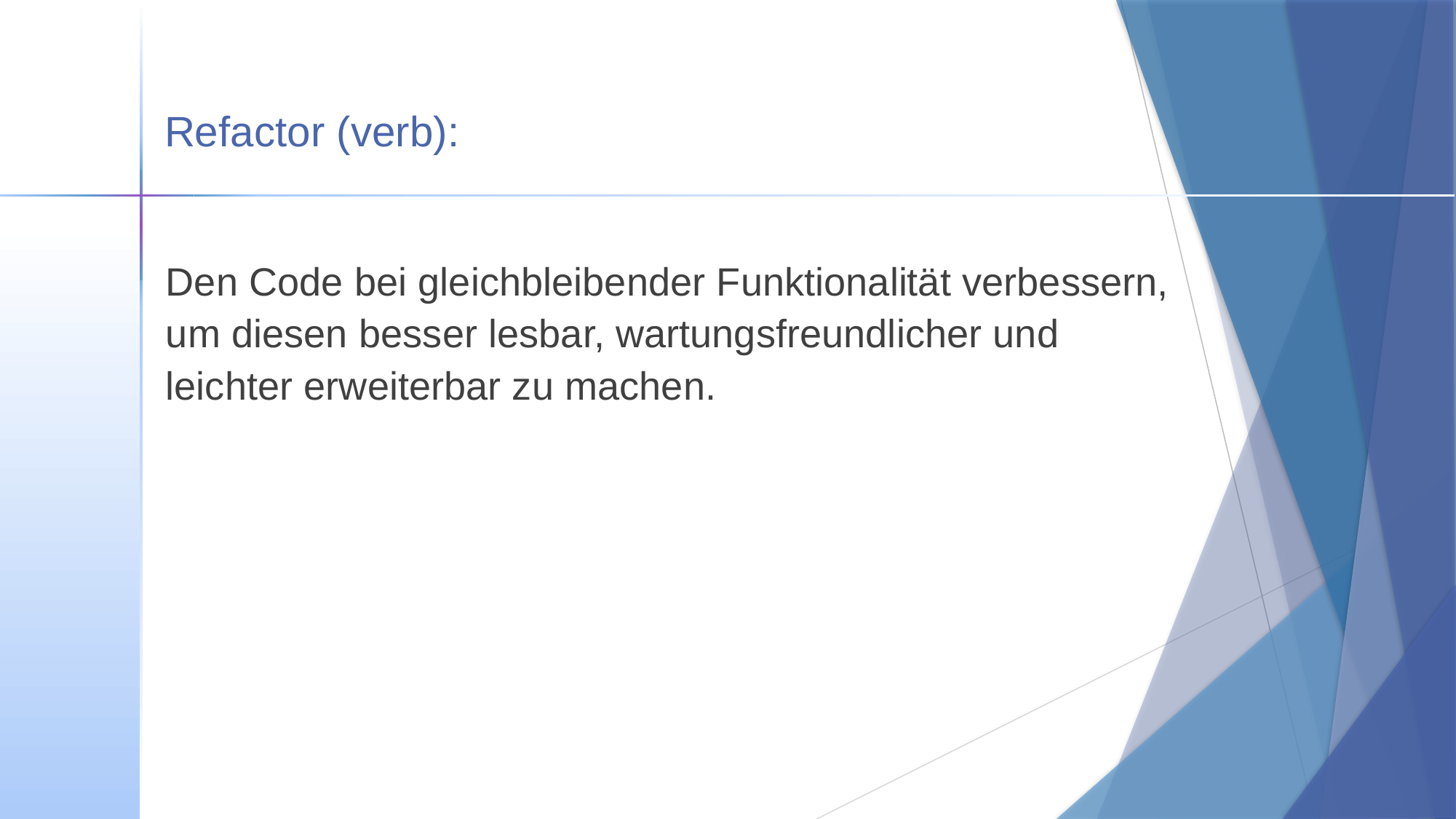

# Refactor (verb):
Den Code bei gleichbleibender Funktionalität verbessern,
um diesen besser lesbar, wartungsfreundlicher und
leichter erweiterbar zu machen.